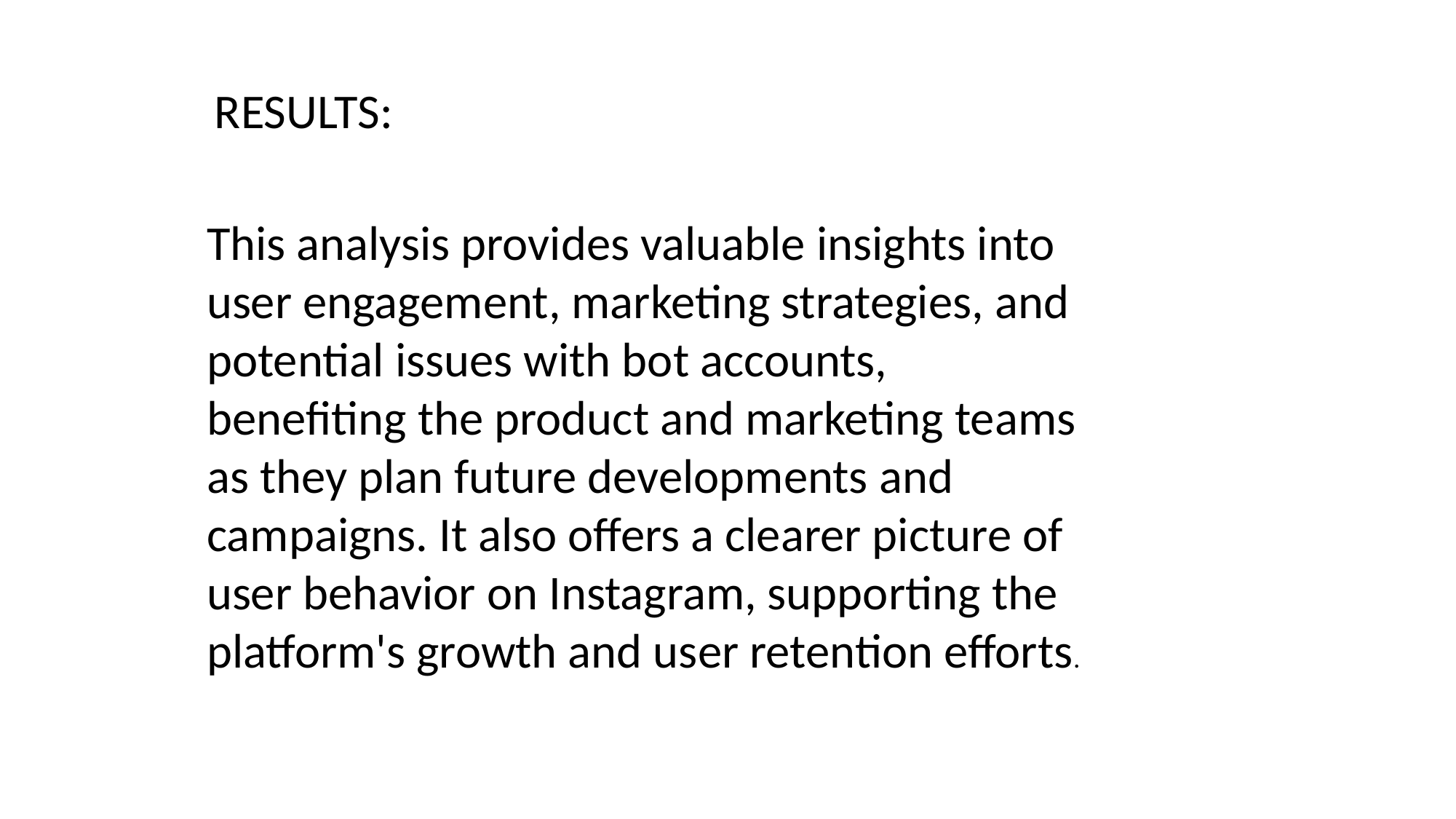

RESULTS:
This analysis provides valuable insights into user engagement, marketing strategies, and potential issues with bot accounts, benefiting the product and marketing teams as they plan future developments and campaigns. It also offers a clearer picture of user behavior on Instagram, supporting the platform's growth and user retention efforts.